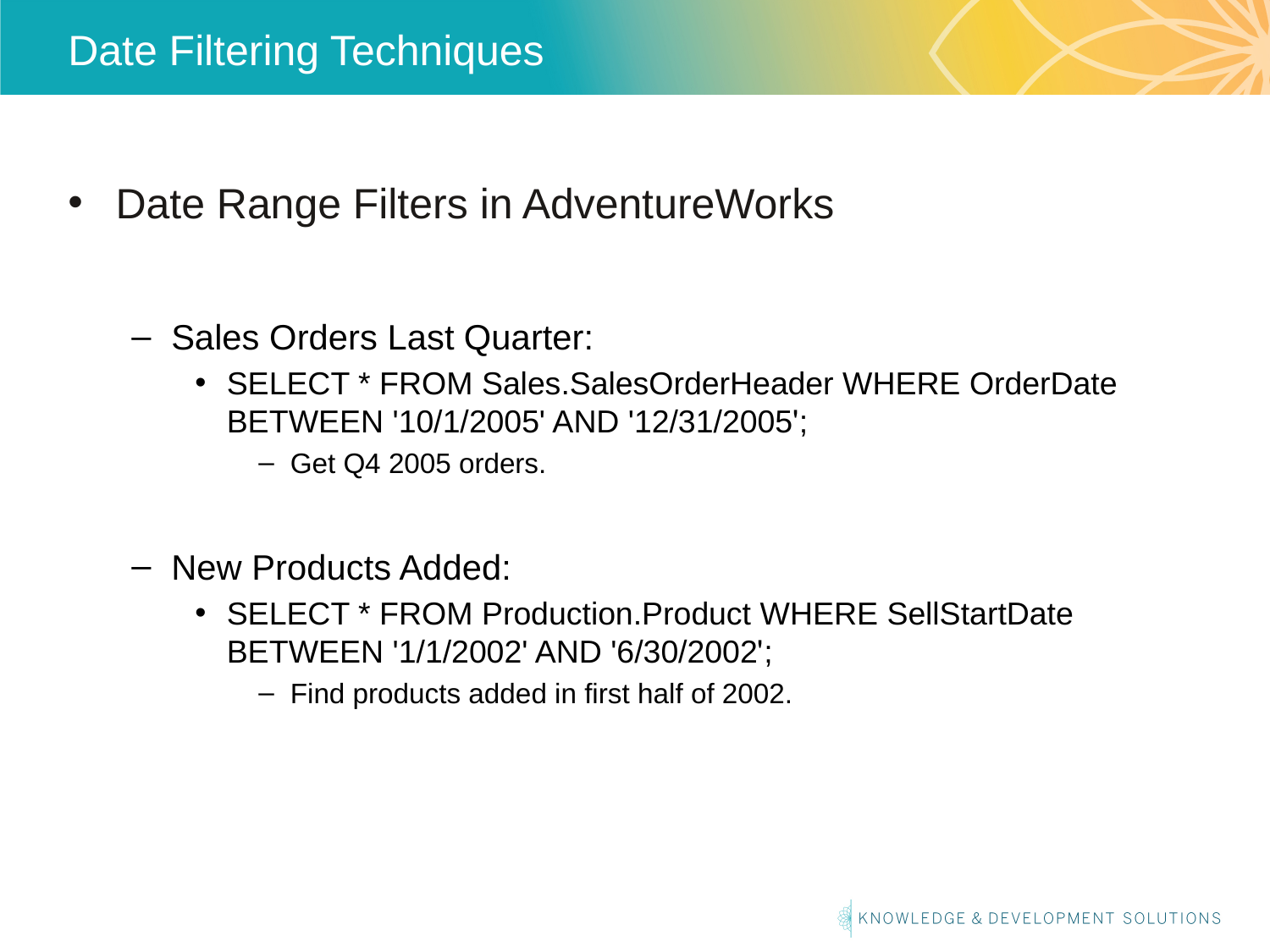

# Date Filtering Techniques
Date Range Filters in AdventureWorks

Sales Orders Last Quarter:
SELECT * FROM Sales.SalesOrderHeader WHERE OrderDate BETWEEN '10/1/2005' AND '12/31/2005';
Get Q4 2005 orders.

New Products Added:
SELECT * FROM Production.Product WHERE SellStartDate BETWEEN '1/1/2002' AND '6/30/2002';
Find products added in first half of 2002.